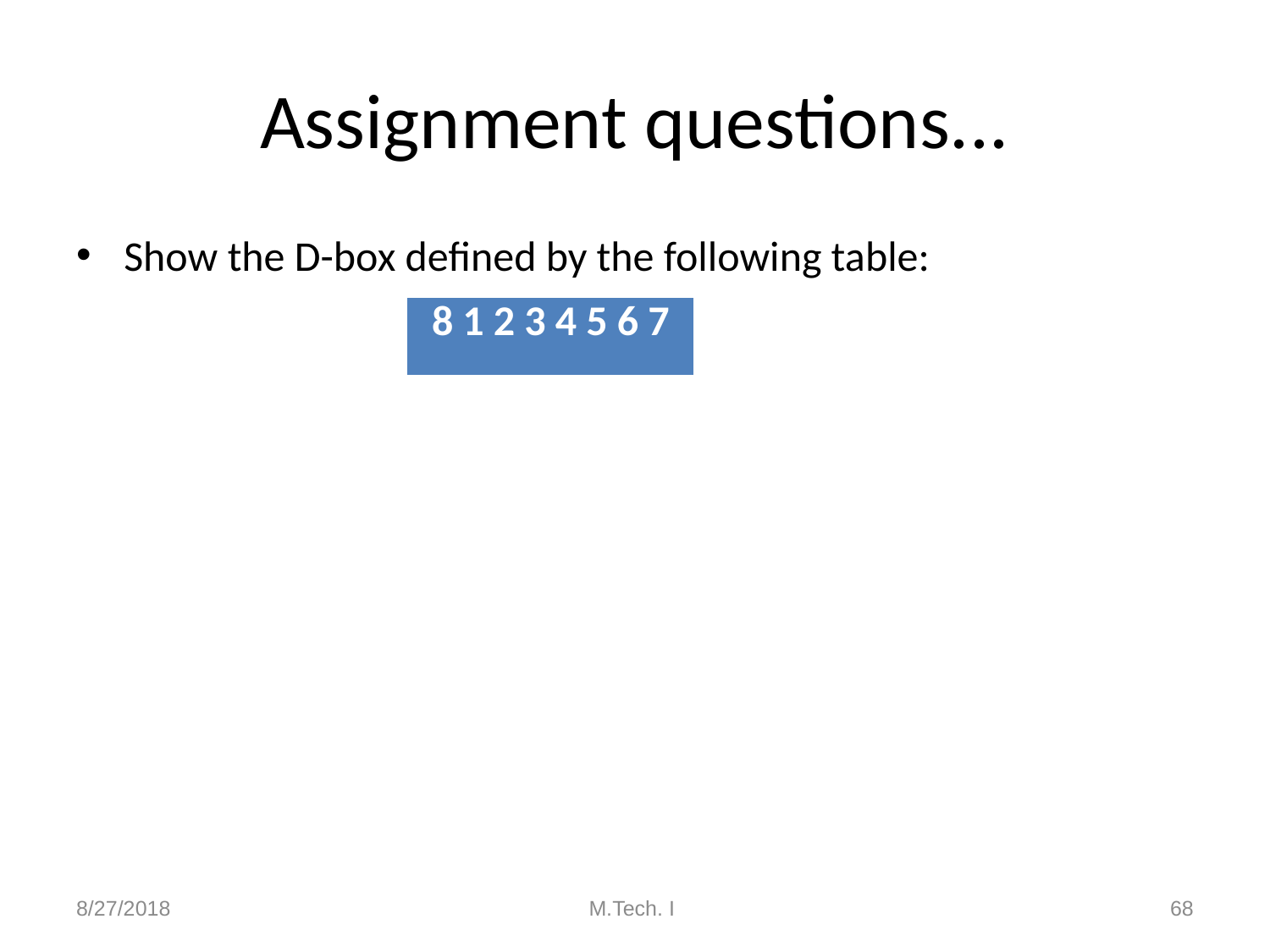

# Assignment questions...
Show the D-box defined by the following table:

| 8 1 2 3 4 5 6 7 |
| --- |
8/27/2018
M.Tech. I
68